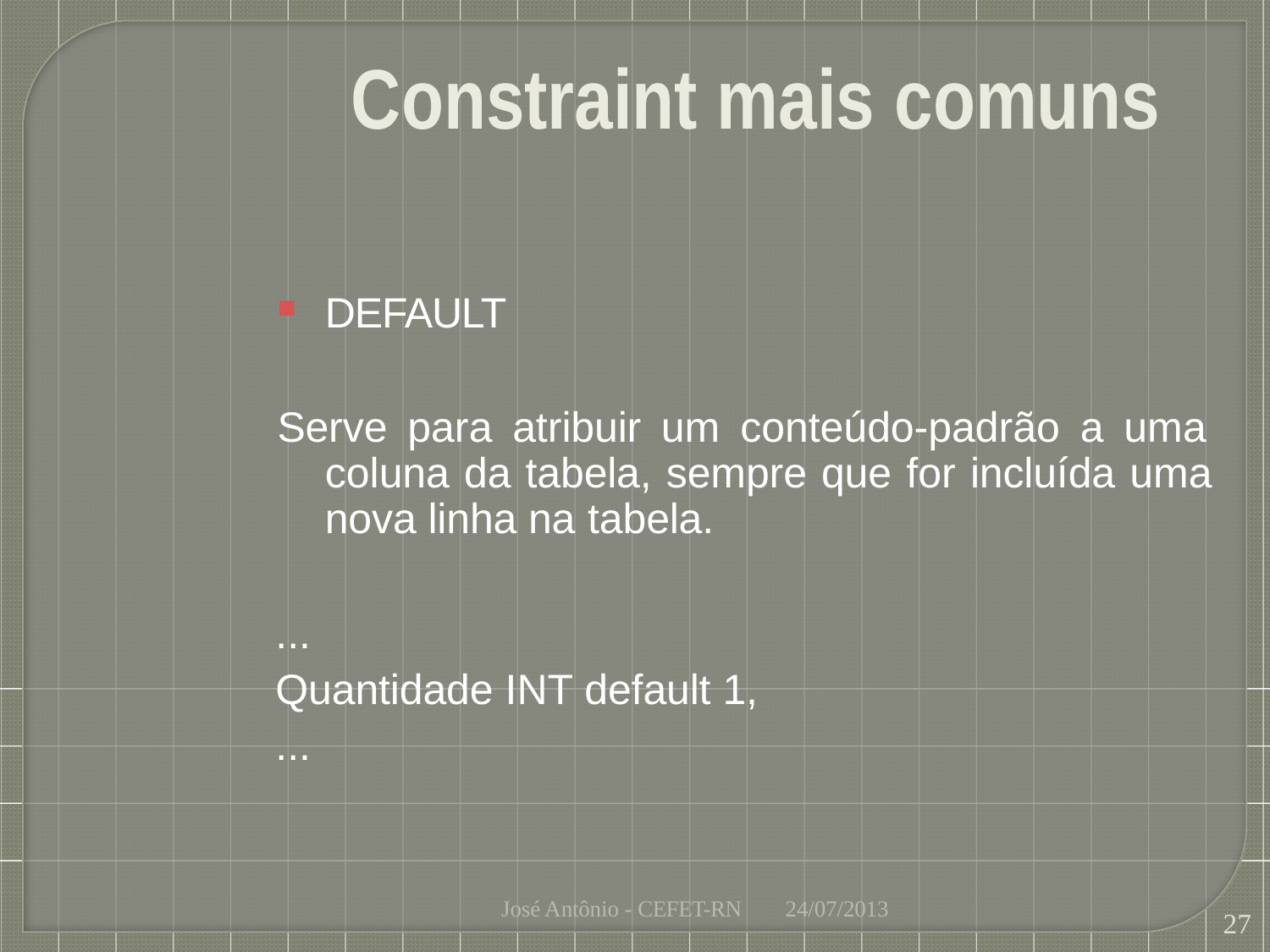

# Constraint mais comuns
DEFAULT

Serve para atribuir um conteúdo-padrão a uma  coluna da tabela, sempre que for incluída uma  nova linha na tabela.

...
Quantidade INT default 1,
...
José Antônio - CEFET-RN
24/07/2013
27